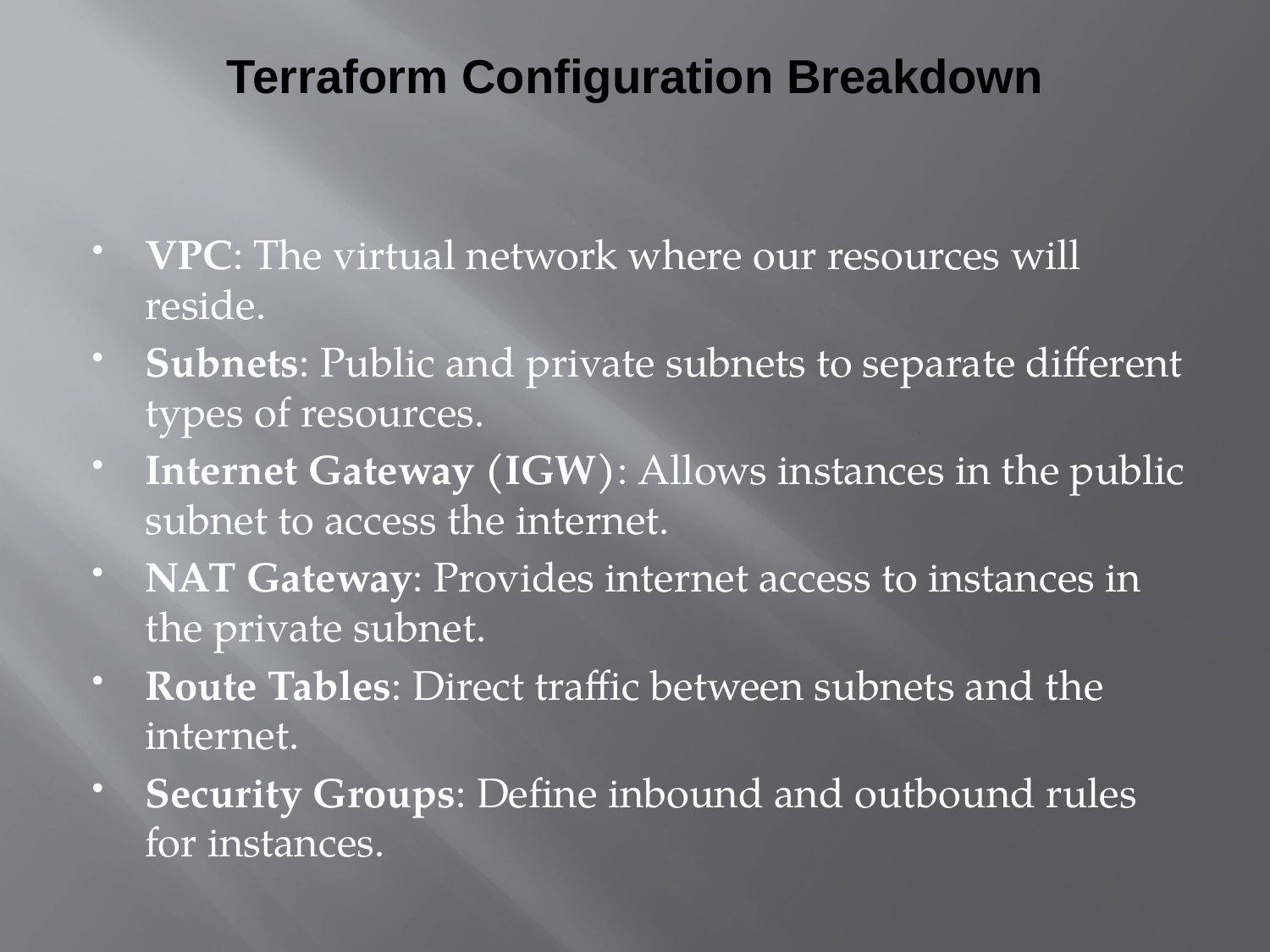

# Terraform Configuration Breakdown
VPC: The virtual network where our resources will reside.
Subnets: Public and private subnets to separate different types of resources.
Internet Gateway (IGW): Allows instances in the public subnet to access the internet.
NAT Gateway: Provides internet access to instances in the private subnet.
Route Tables: Direct traffic between subnets and the internet.
Security Groups: Define inbound and outbound rules for instances.